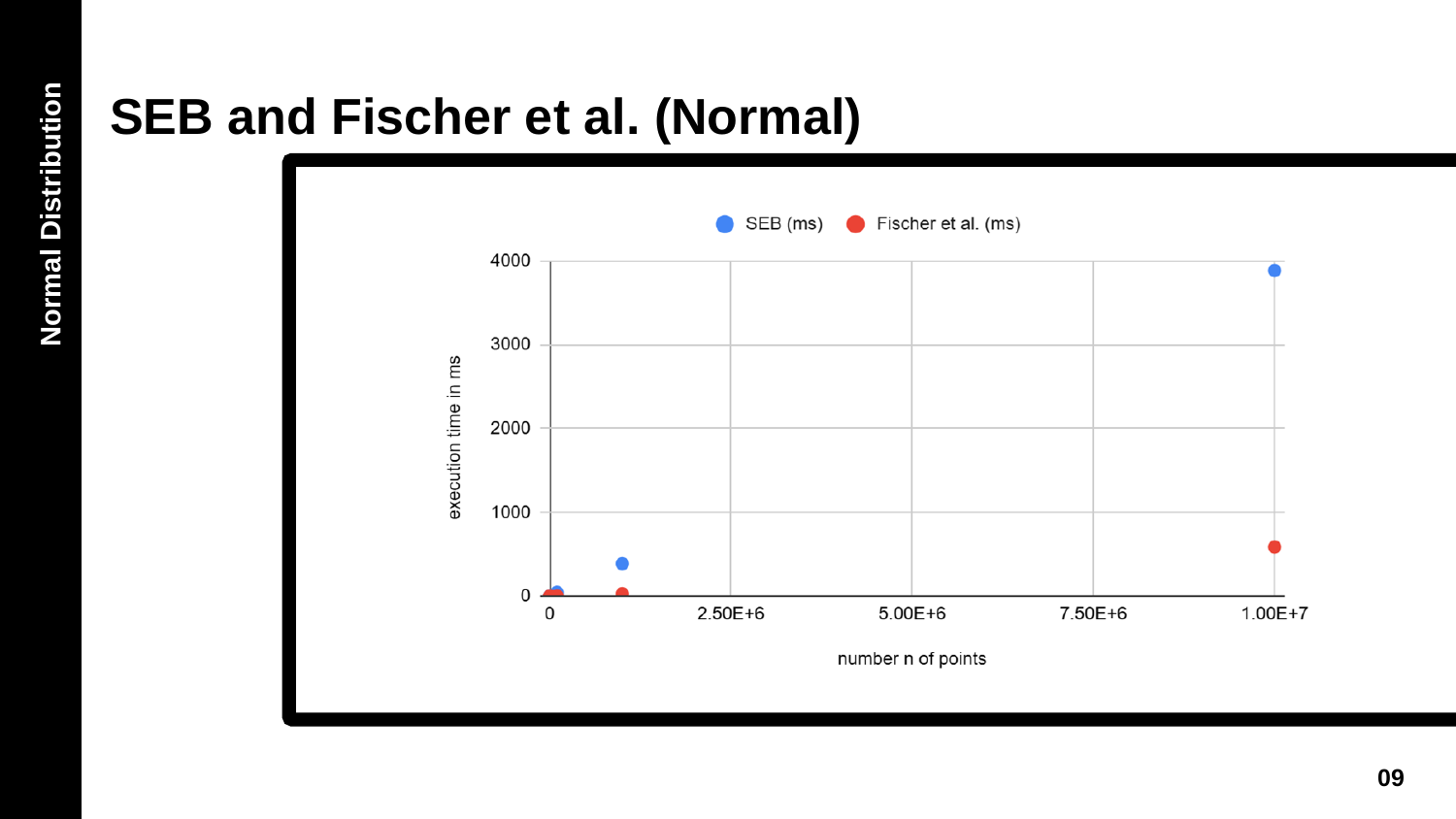

SEB and Fischer et al. (Normal)

Normal Distribution
09